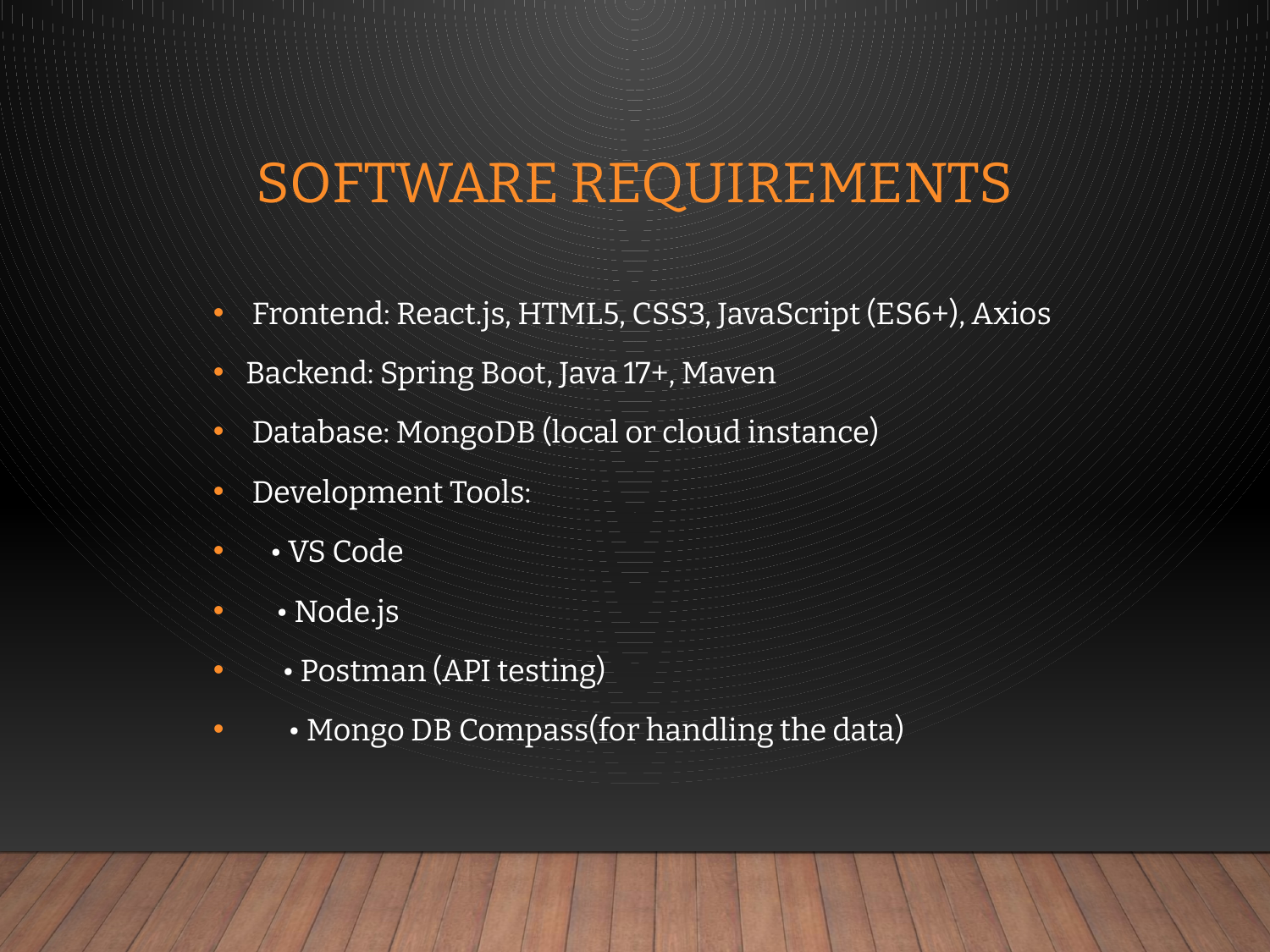

# Software Requirements
 Frontend: React.js, HTML5, CSS3, JavaScript (ES6+), Axios
Backend: Spring Boot, Java 17+, Maven
 Database: MongoDB (local or cloud instance)
 Development Tools:
    • VS Code
     • Node.js
      • Postman (API testing)
       • Mongo DB Compass(for handling the data)